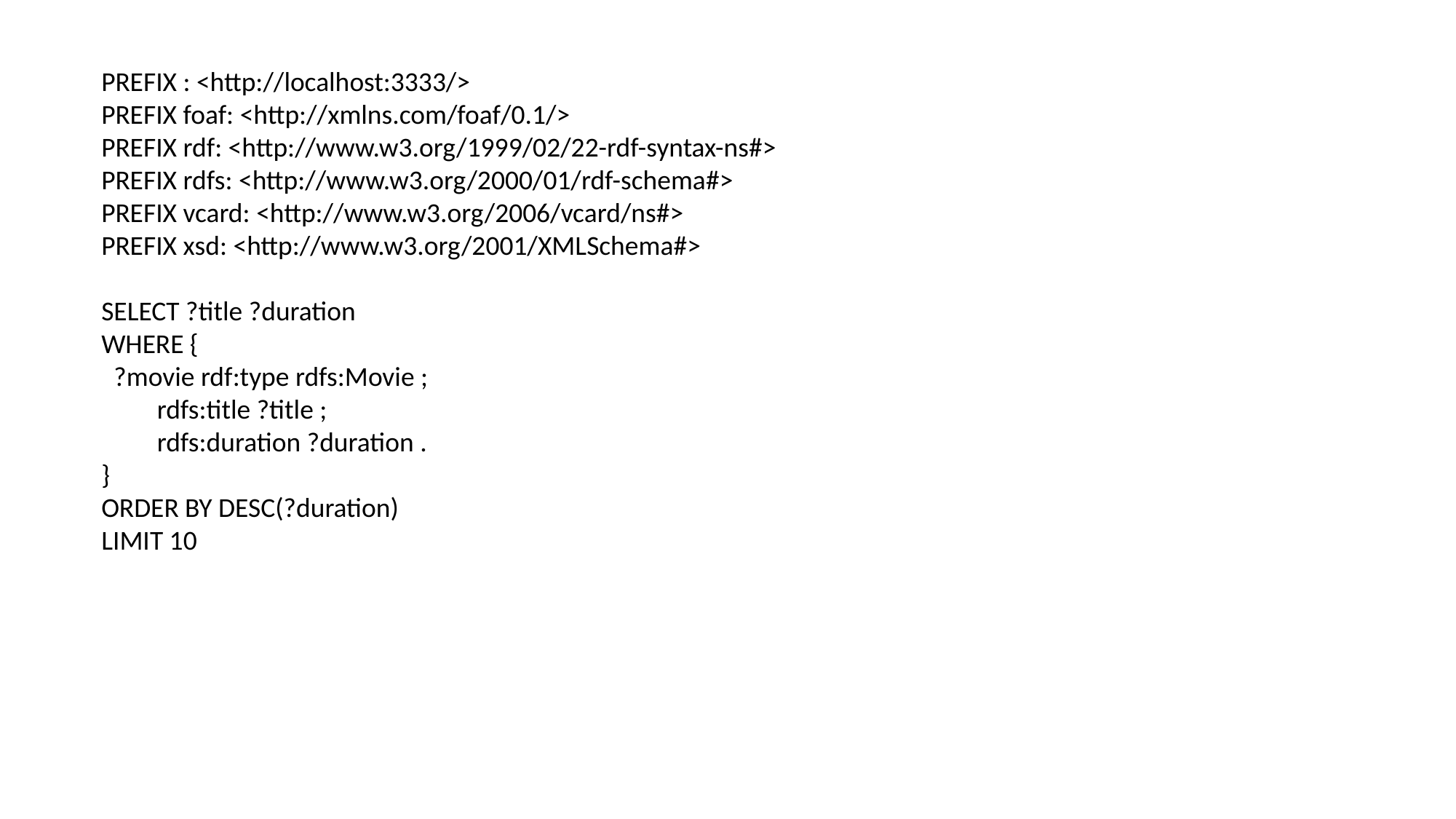

PREFIX : <http://localhost:3333/>
PREFIX foaf: <http://xmlns.com/foaf/0.1/>
PREFIX rdf: <http://www.w3.org/1999/02/22-rdf-syntax-ns#>
PREFIX rdfs: <http://www.w3.org/2000/01/rdf-schema#>
PREFIX vcard: <http://www.w3.org/2006/vcard/ns#>
PREFIX xsd: <http://www.w3.org/2001/XMLSchema#>

SELECT ?title ?duration
WHERE {
  ?movie rdf:type rdfs:Movie ;
         rdfs:title ?title ;
         rdfs:duration ?duration .
}
ORDER BY DESC(?duration)
LIMIT 10